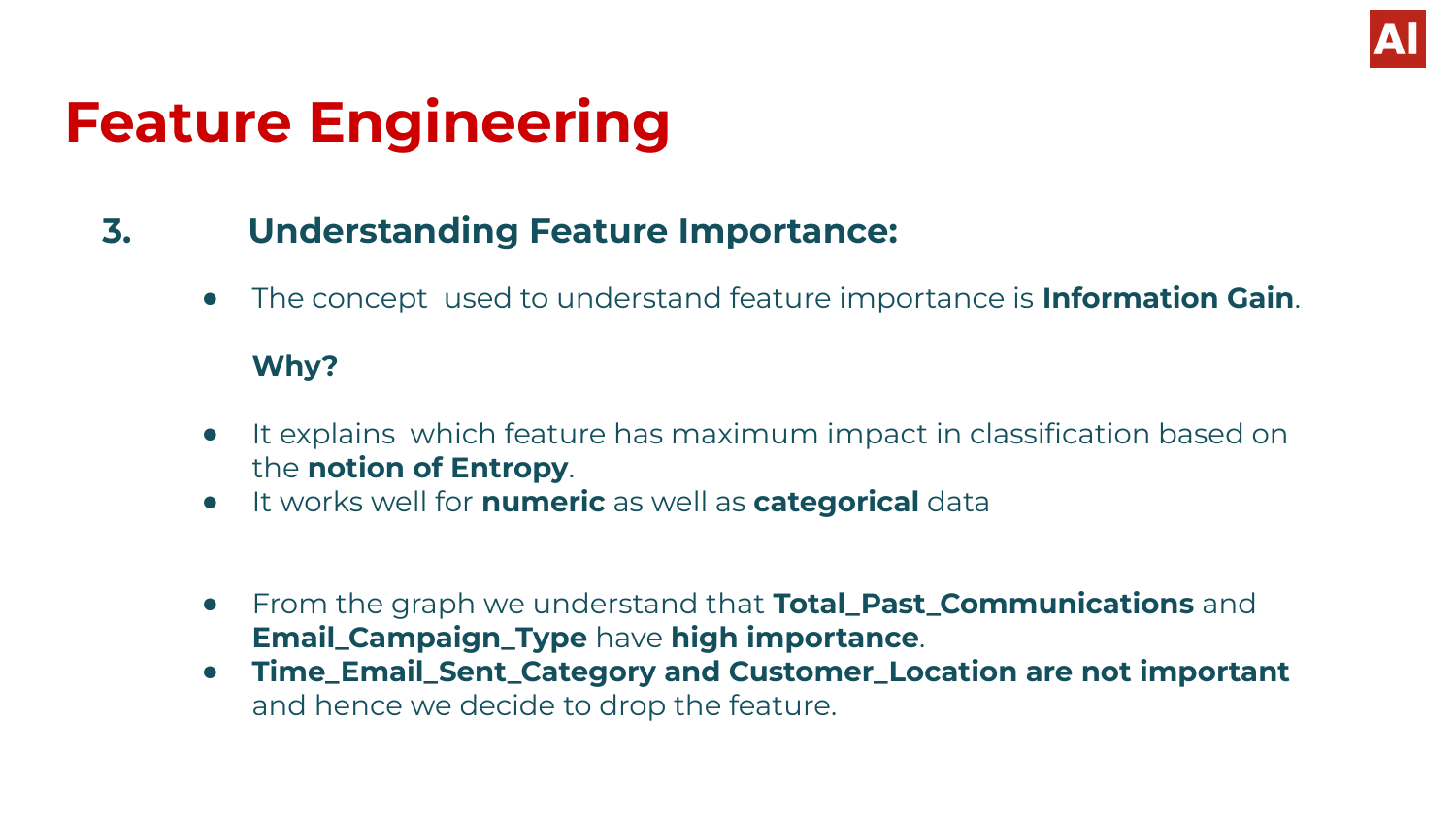

# Feature Engineering
3.	Understanding Feature Importance:
The concept  used to understand feature importance is Information Gain.

Why?

It explains  which feature has maximum impact in classification based on the notion of Entropy.
It works well for numeric as well as categorical data

From the graph we understand that Total_Past_Communications and Email_Campaign_Type have high importance.
Time_Email_Sent_Category and Customer_Location are not important and hence we decide to drop the feature.